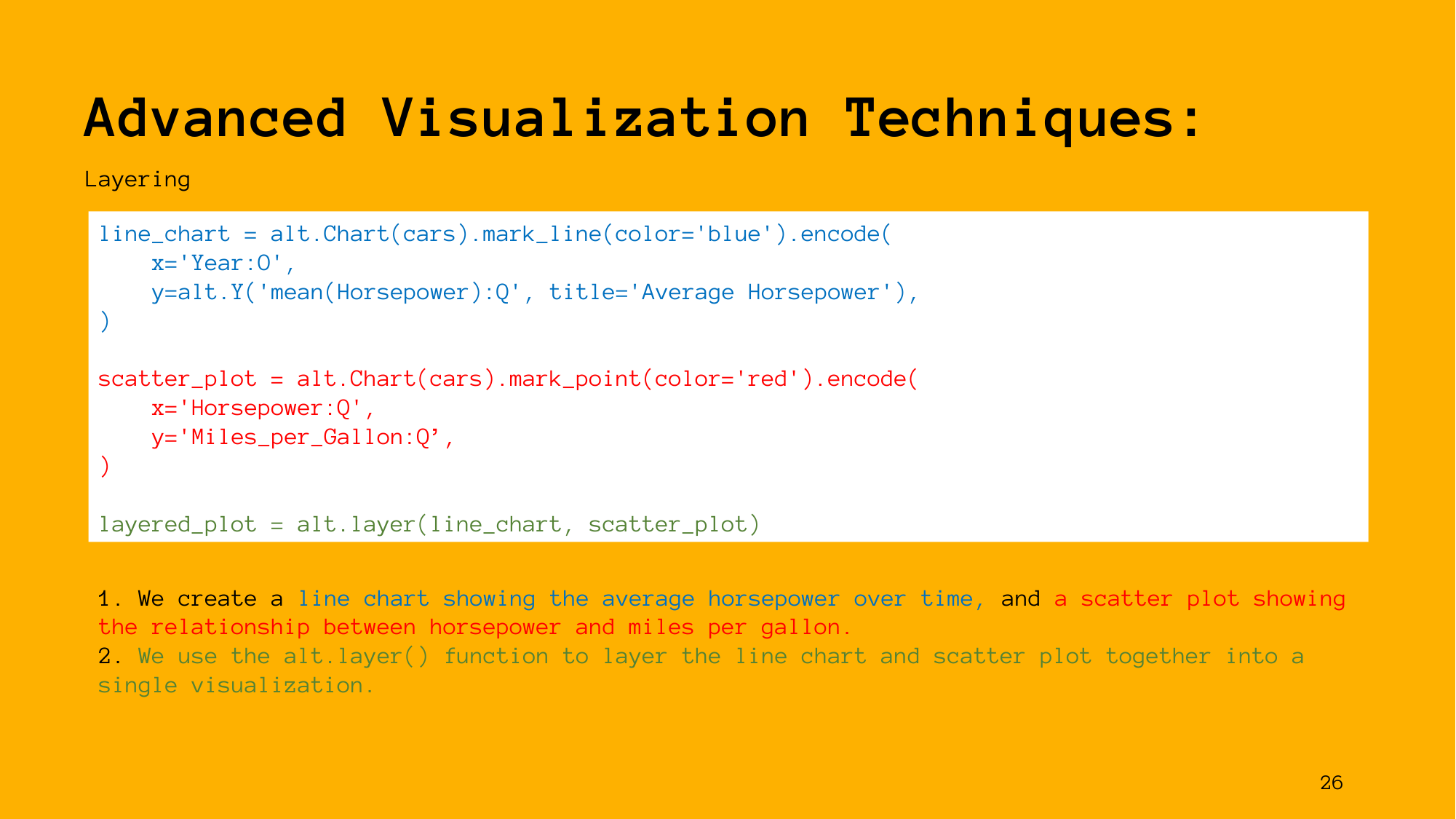

Advanced Visualization Techniques:
Layering
line_chart = alt.Chart(cars).mark_line(color='blue').encode(
    x='Year:O',
    y=alt.Y('mean(Horsepower):Q', title='Average Horsepower'),
)

scatter_plot = alt.Chart(cars).mark_point(color='red').encode(
    x='Horsepower:Q',
    y='Miles_per_Gallon:Q’,
)

layered_plot = alt.layer(line_chart, scatter_plot)
1. We create a line chart showing the average horsepower over time, and a scatter plot showing the relationship between horsepower and miles per gallon.
2. We use the alt.layer() function to layer the line chart and scatter plot together into a single visualization.
26